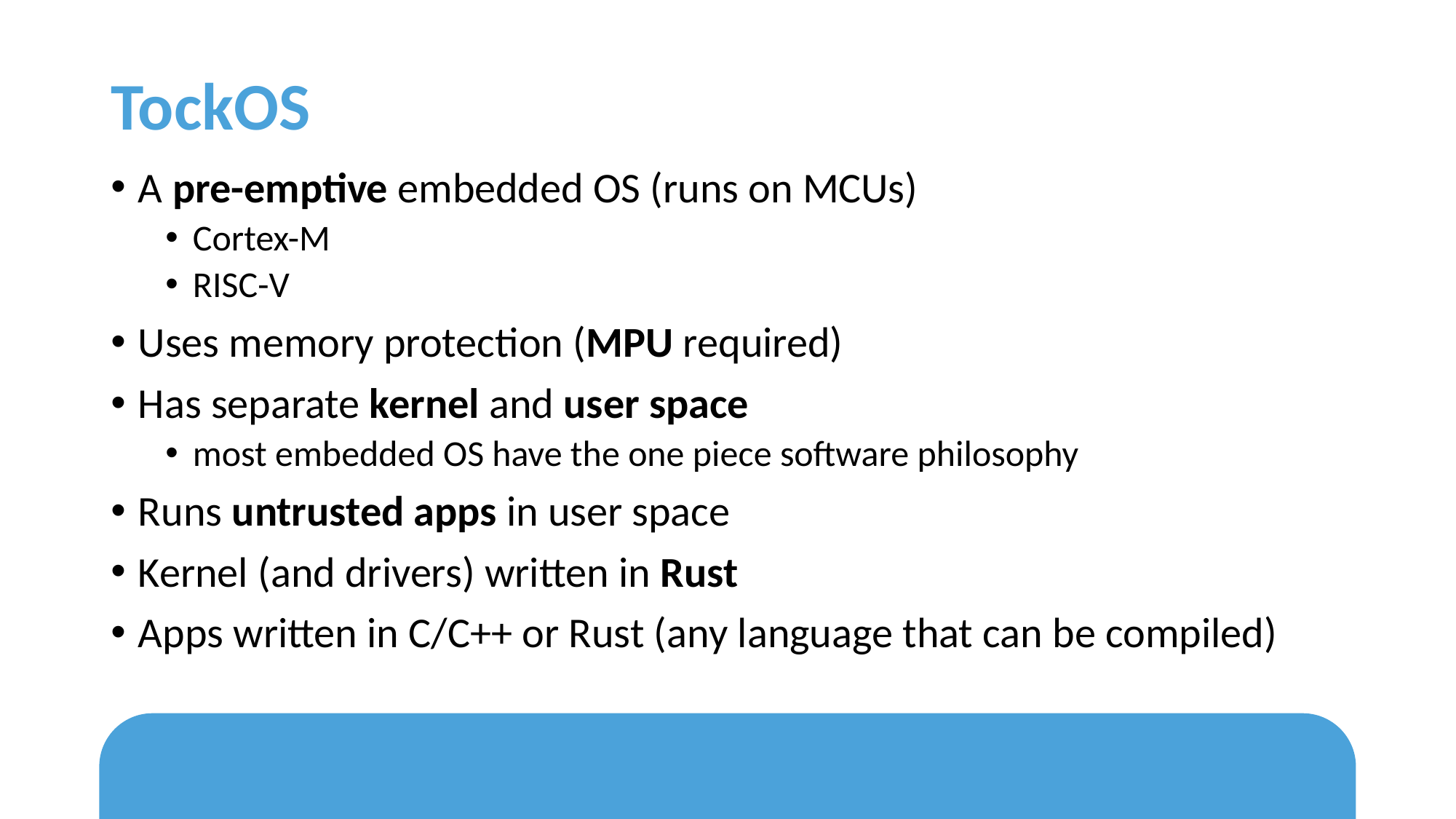

# TockOS
A pre-emptive embedded OS (runs on MCUs)
Cortex-M
RISC-V
Uses memory protection (MPU required)
Has separate kernel and user space
most embedded OS have the one piece software philosophy
Runs untrusted apps in user space
Kernel (and drivers) written in Rust
Apps written in C/C++ or Rust (any language that can be compiled)